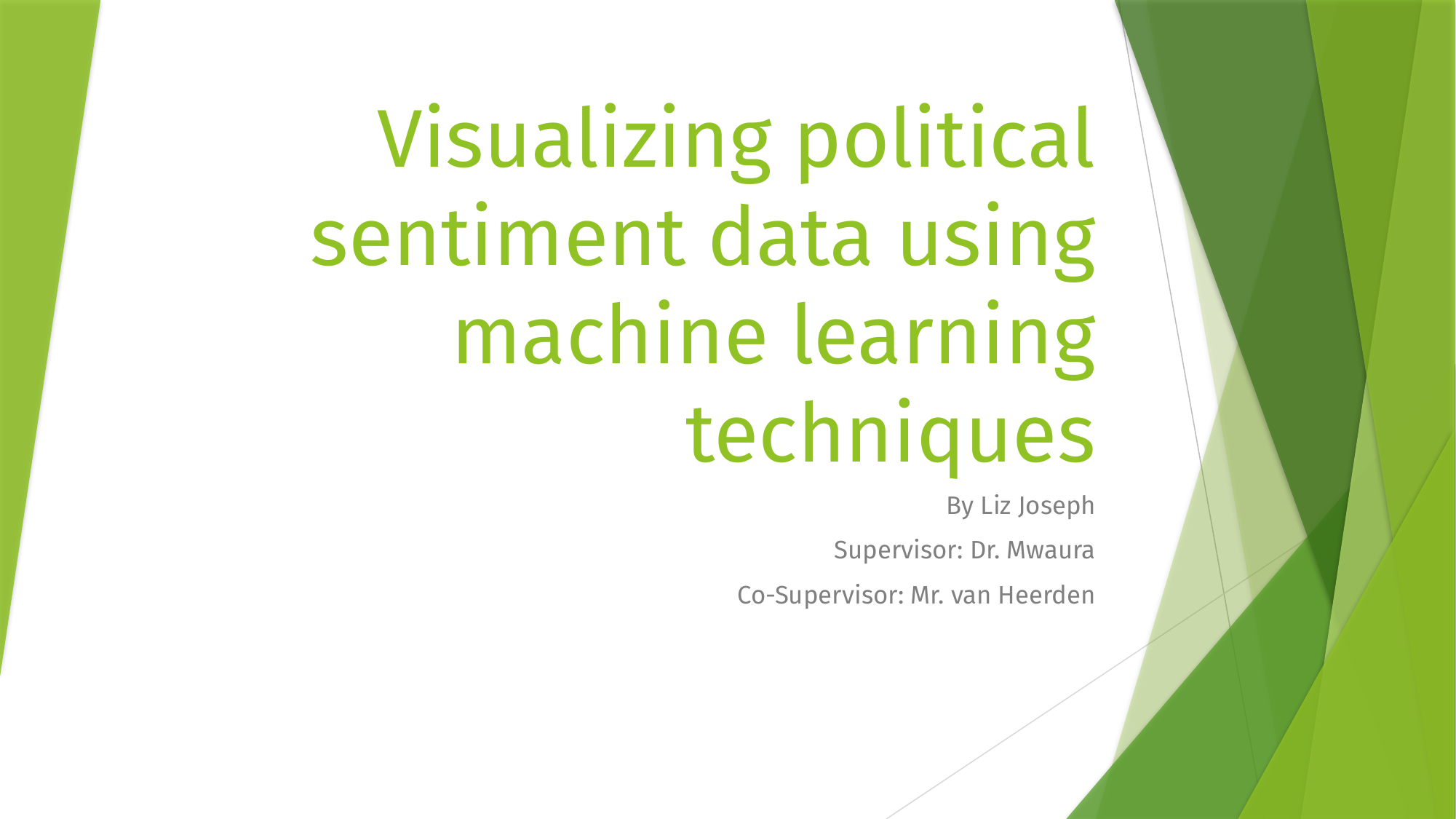

# Visualizing political sentiment data using machine learning techniques
By Liz Joseph
Supervisor: Dr. Mwaura
Co-Supervisor: Mr. van Heerden